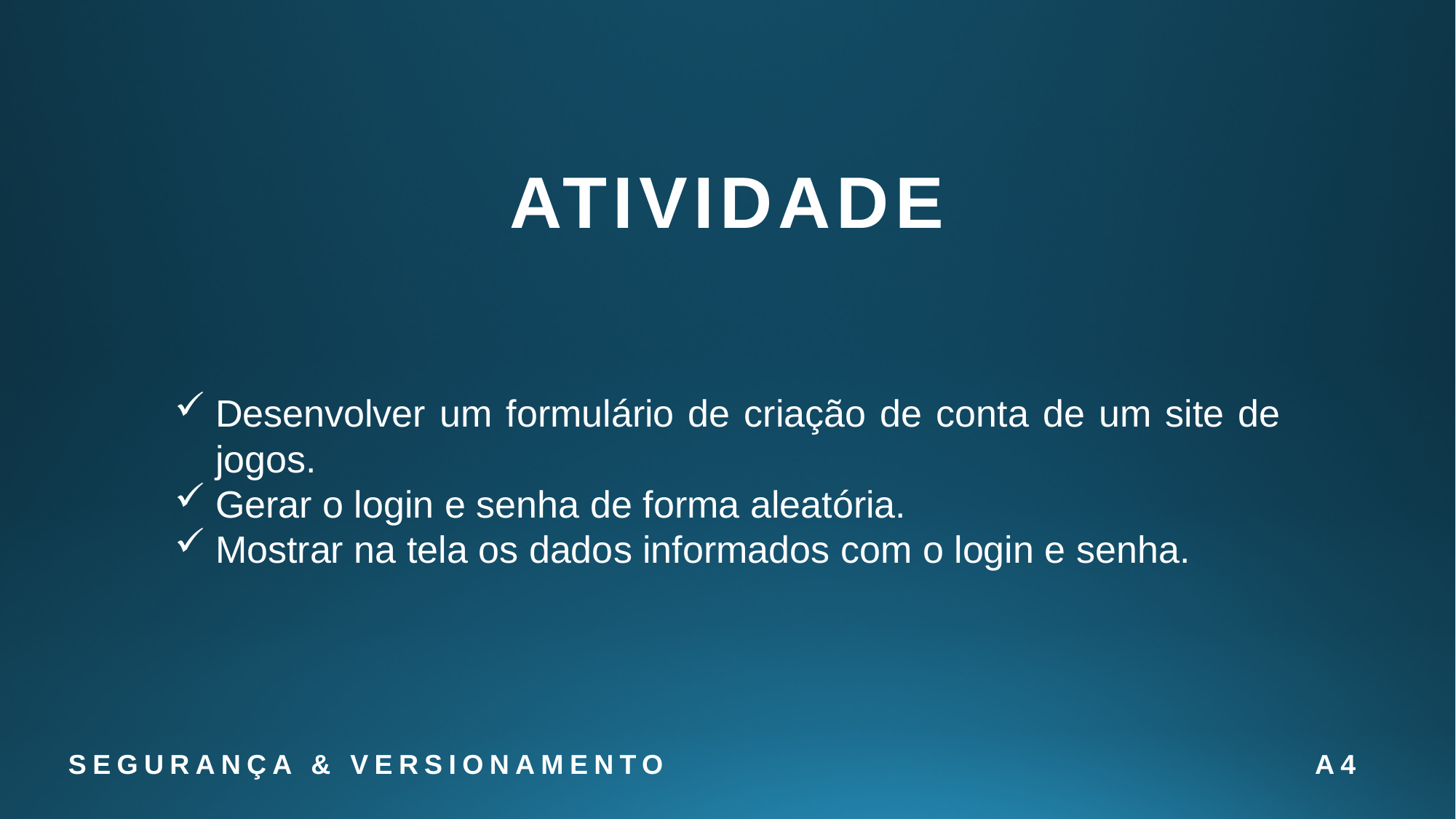

ATIVIDADE
Desenvolver um formulário de criação de conta de um site de jogos.
Gerar o login e senha de forma aleatória.
Mostrar na tela os dados informados com o login e senha.
A4
Segurança & Versionamento